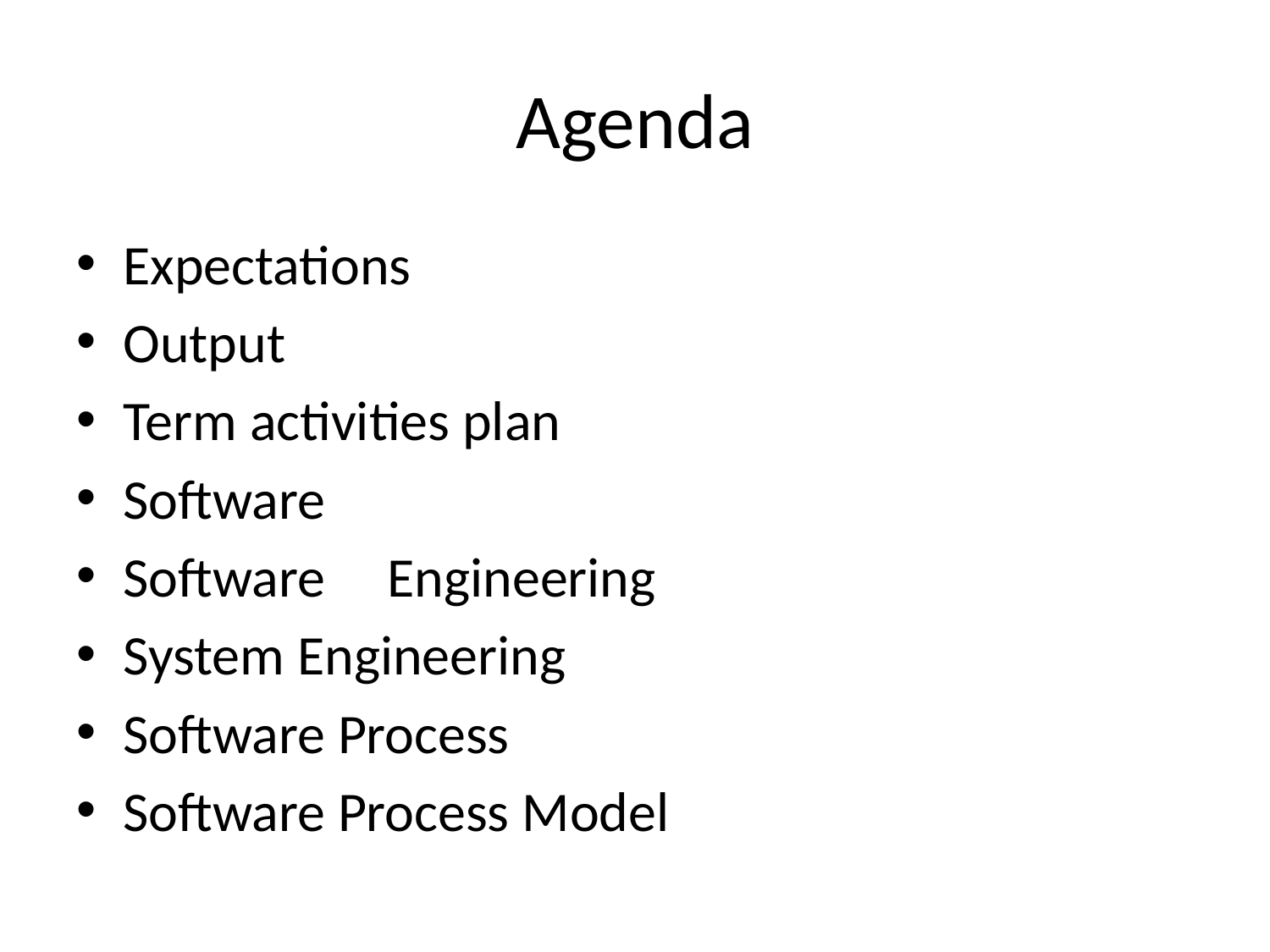

# Agenda
Expectations
Output
Term activities plan
Software
Software	 Engineering
System Engineering
Software Process
Software Process Model